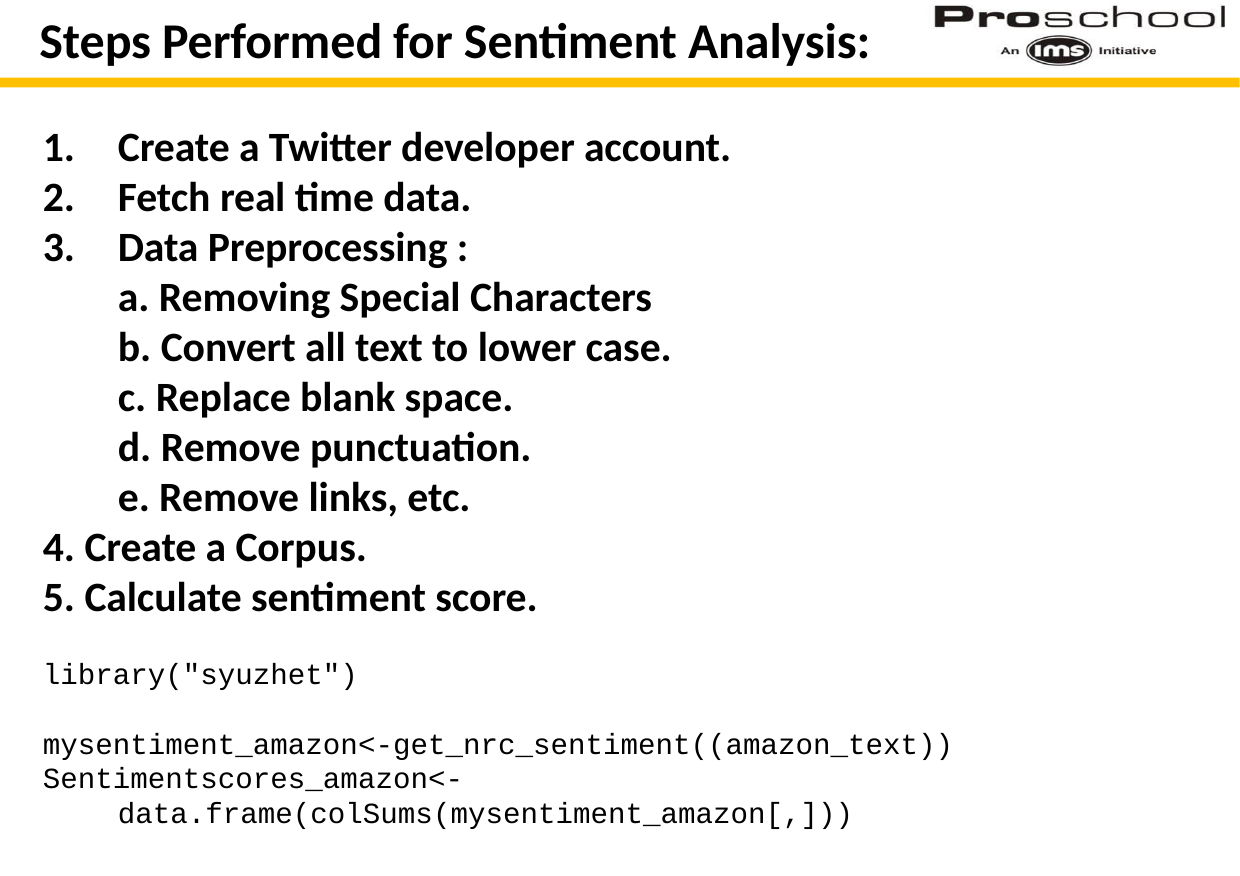

Steps Performed for Sentiment Analysis:
Create a Twitter developer account.
Fetch real time data.
Data Preprocessing :
	a. Removing Special Characters
	b. Convert all text to lower case.
	c. Replace blank space.
	d. Remove punctuation.
	e. Remove links, etc.
4. Create a Corpus.
5. Calculate sentiment score.

library("syuzhet")

mysentiment_amazon<-get_nrc_sentiment((amazon_text))
Sentimentscores_amazon<-data.frame(colSums(mysentiment_amazon[,]))